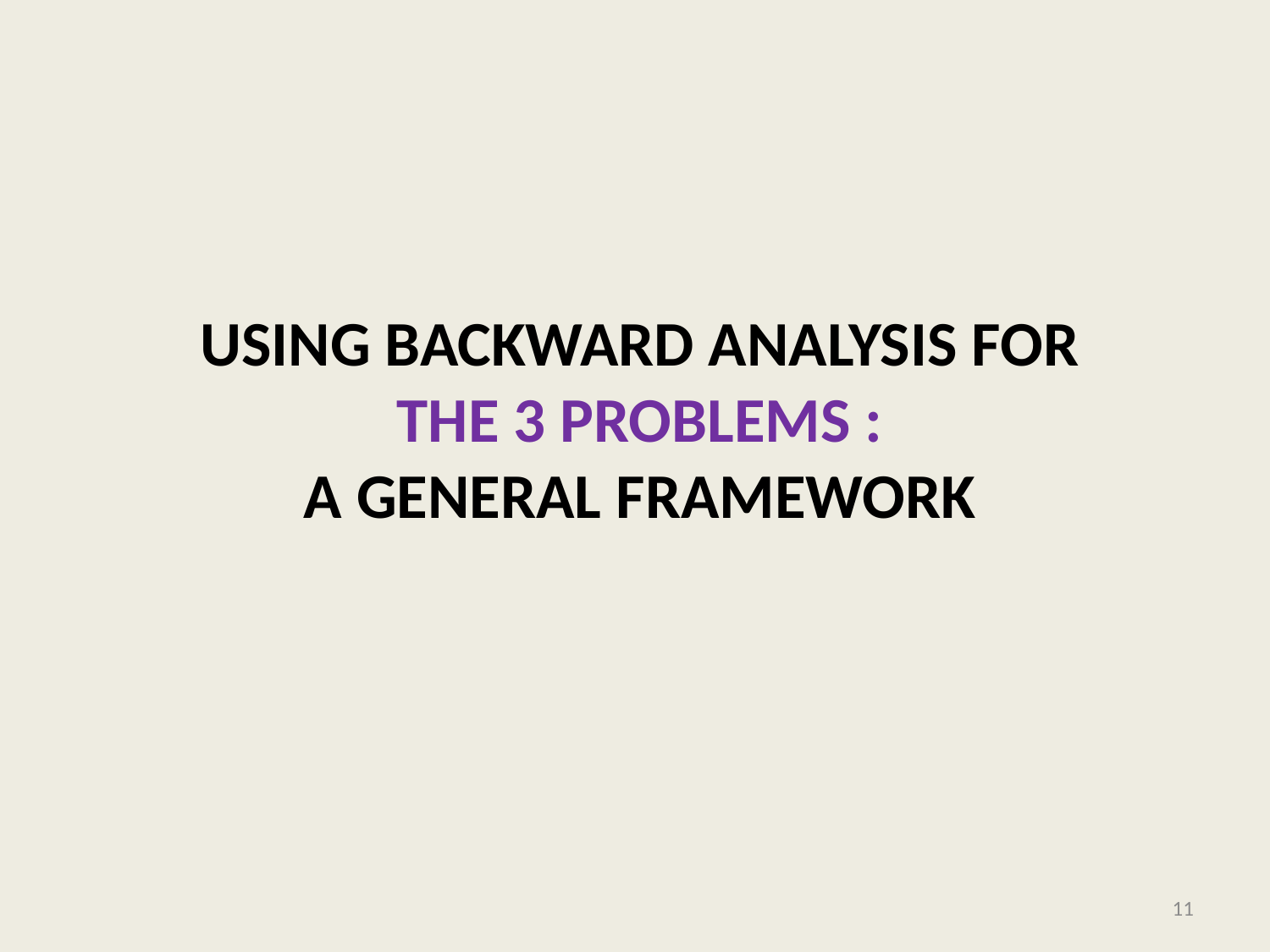

# using Backward analysis for The 3 problems : A General framework

11